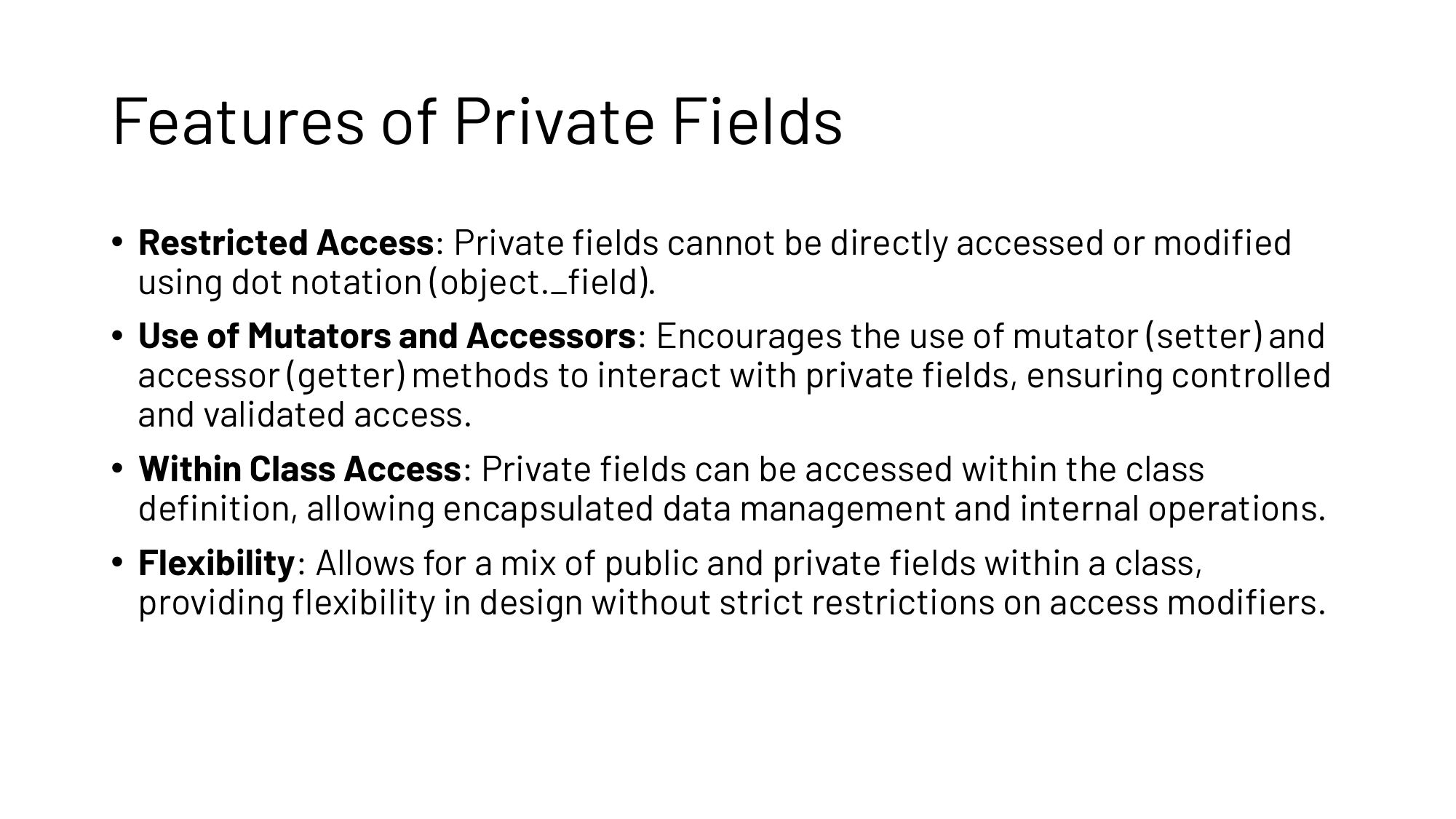

# Features of Private Fields
Restricted Access: Private fields cannot be directly accessed or modified using dot notation (object._field).
Use of Mutators and Accessors: Encourages the use of mutator (setter) and accessor (getter) methods to interact with private fields, ensuring controlled and validated access.
Within Class Access: Private fields can be accessed within the class definition, allowing encapsulated data management and internal operations.
Flexibility: Allows for a mix of public and private fields within a class, providing flexibility in design without strict restrictions on access modifiers.